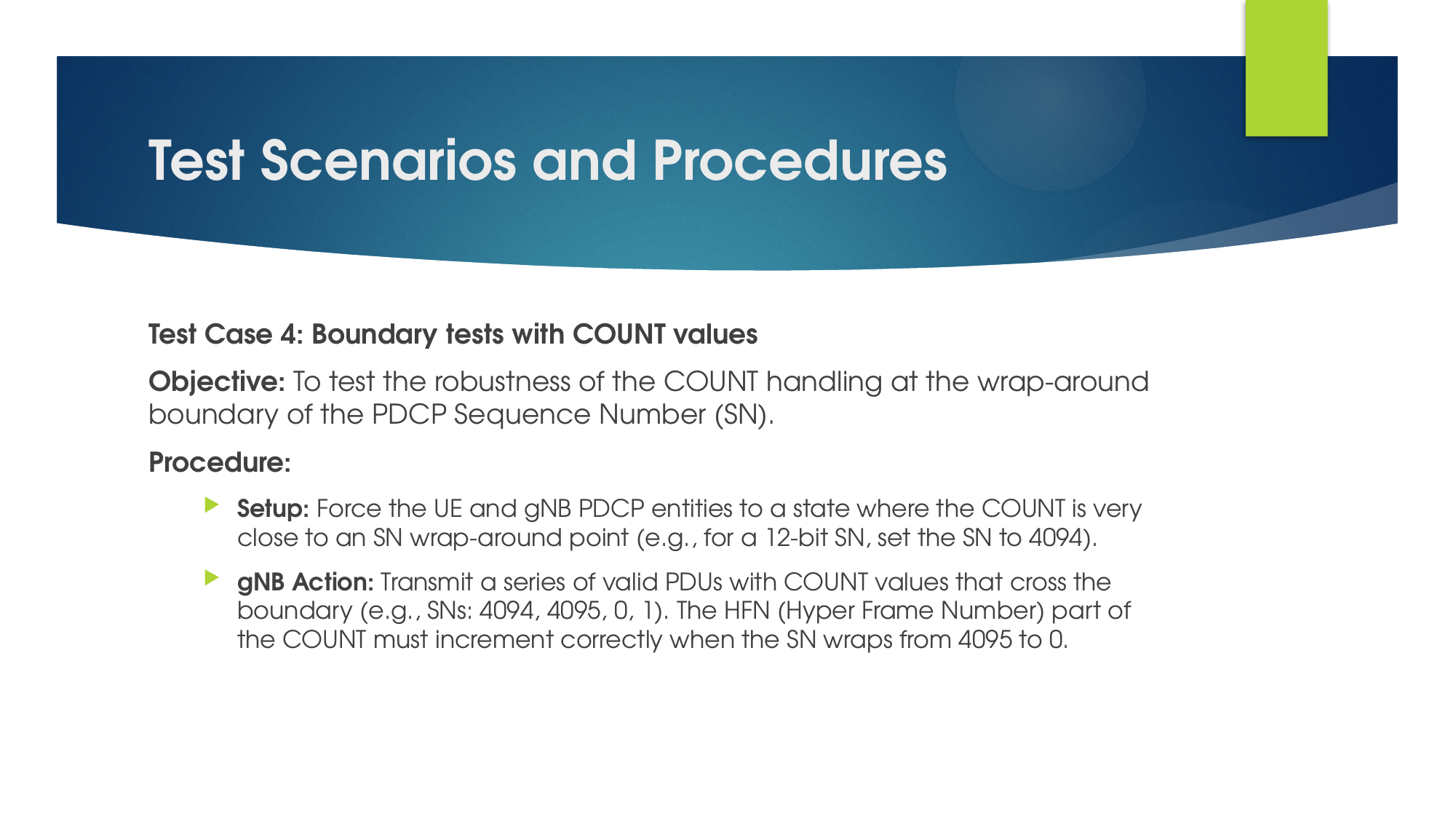

# Test Scenarios and Procedures
Test Case 4: Boundary tests with COUNT values
Objective: To test the robustness of the COUNT handling at the wrap-around boundary of the PDCP Sequence Number (SN).
Procedure:
Setup: Force the UE and gNB PDCP entities to a state where the COUNT is very close to an SN wrap-around point (e.g., for a 12-bit SN, set the SN to 4094).
gNB Action: Transmit a series of valid PDUs with COUNT values that cross the boundary (e.g., SNs: 4094, 4095, 0, 1). The HFN (Hyper Frame Number) part of the COUNT must increment correctly when the SN wraps from 4095 to 0.